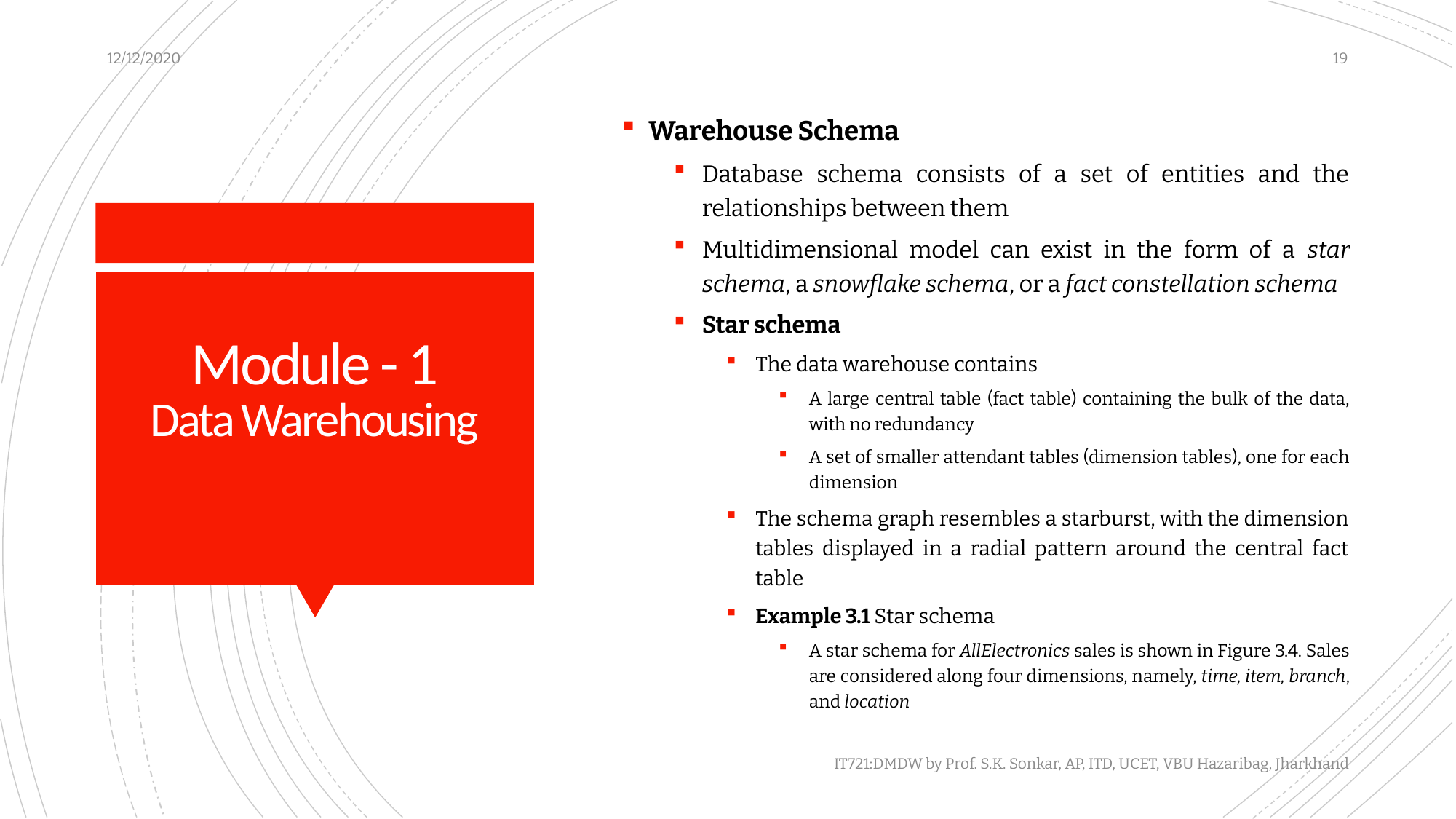

12/12/2020
19
Warehouse Schema
Database schema consists of a set of entities and the relationships between them
Multidimensional model can exist in the form of a star schema, a snowflake schema, or a fact constellation schema
Star schema
The data warehouse contains
A large central table (fact table) containing the bulk of the data, with no redundancy
A set of smaller attendant tables (dimension tables), one for each dimension
The schema graph resembles a starburst, with the dimension tables displayed in a radial pattern around the central fact table
Example 3.1 Star schema
A star schema for AllElectronics sales is shown in Figure 3.4. Sales are considered along four dimensions, namely, time, item, branch, and location
# Module - 1 Data Warehousing
IT721:DMDW by Prof. S.K. Sonkar, AP, ITD, UCET, VBU Hazaribag, Jharkhand